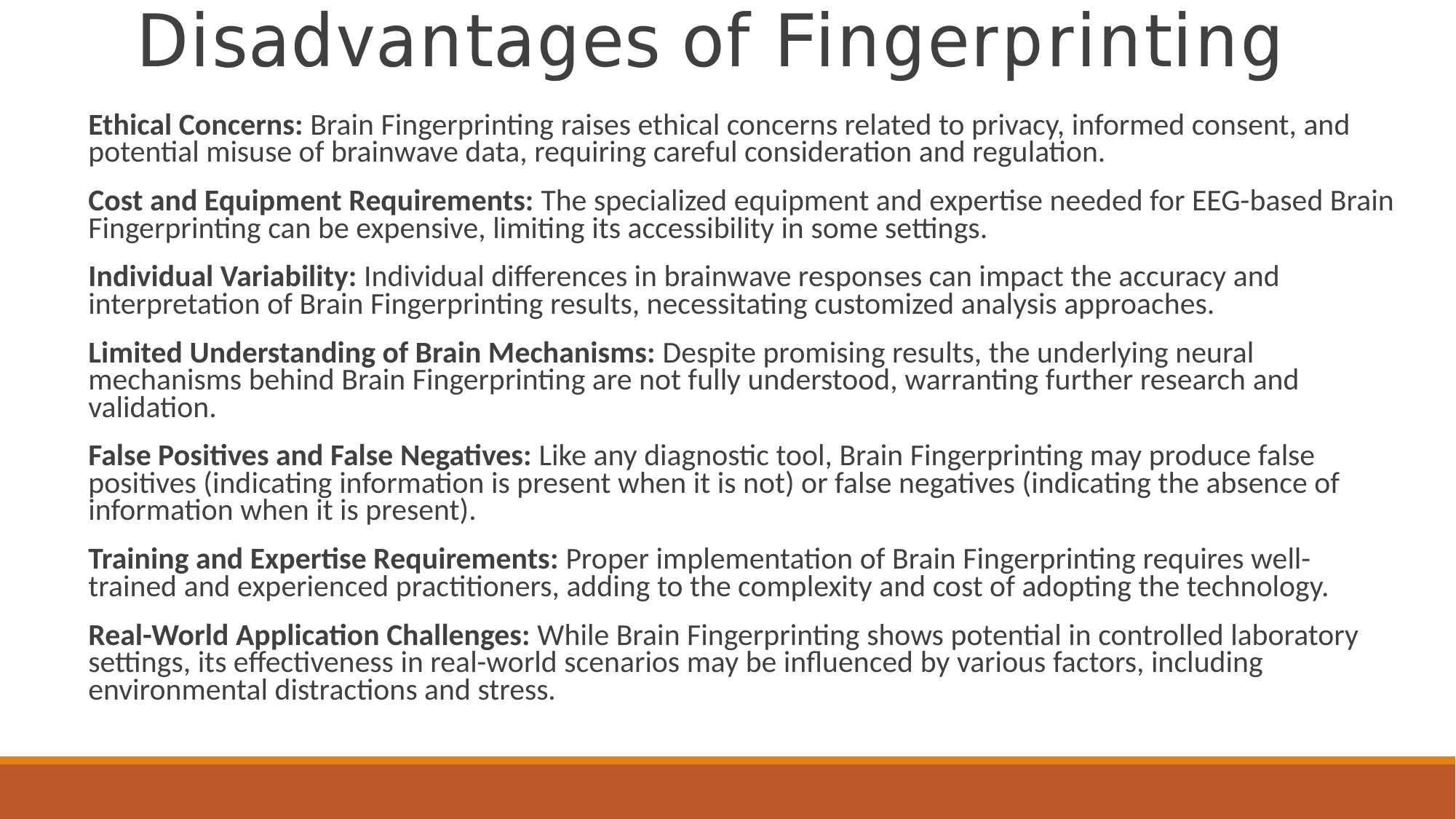

# Disadvantages of Fingerprinting
Ethical Concerns: Brain Fingerprinting raises ethical concerns related to privacy, informed consent, and potential misuse of brainwave data, requiring careful consideration and regulation.
Cost and Equipment Requirements: The specialized equipment and expertise needed for EEG-based Brain Fingerprinting can be expensive, limiting its accessibility in some settings.
Individual Variability: Individual differences in brainwave responses can impact the accuracy and interpretation of Brain Fingerprinting results, necessitating customized analysis approaches.
Limited Understanding of Brain Mechanisms: Despite promising results, the underlying neural mechanisms behind Brain Fingerprinting are not fully understood, warranting further research and validation.
False Positives and False Negatives: Like any diagnostic tool, Brain Fingerprinting may produce false positives (indicating information is present when it is not) or false negatives (indicating the absence of information when it is present).
Training and Expertise Requirements: Proper implementation of Brain Fingerprinting requires well-trained and experienced practitioners, adding to the complexity and cost of adopting the technology.
Real-World Application Challenges: While Brain Fingerprinting shows potential in controlled laboratory settings, its effectiveness in real-world scenarios may be influenced by various factors, including environmental distractions and stress.